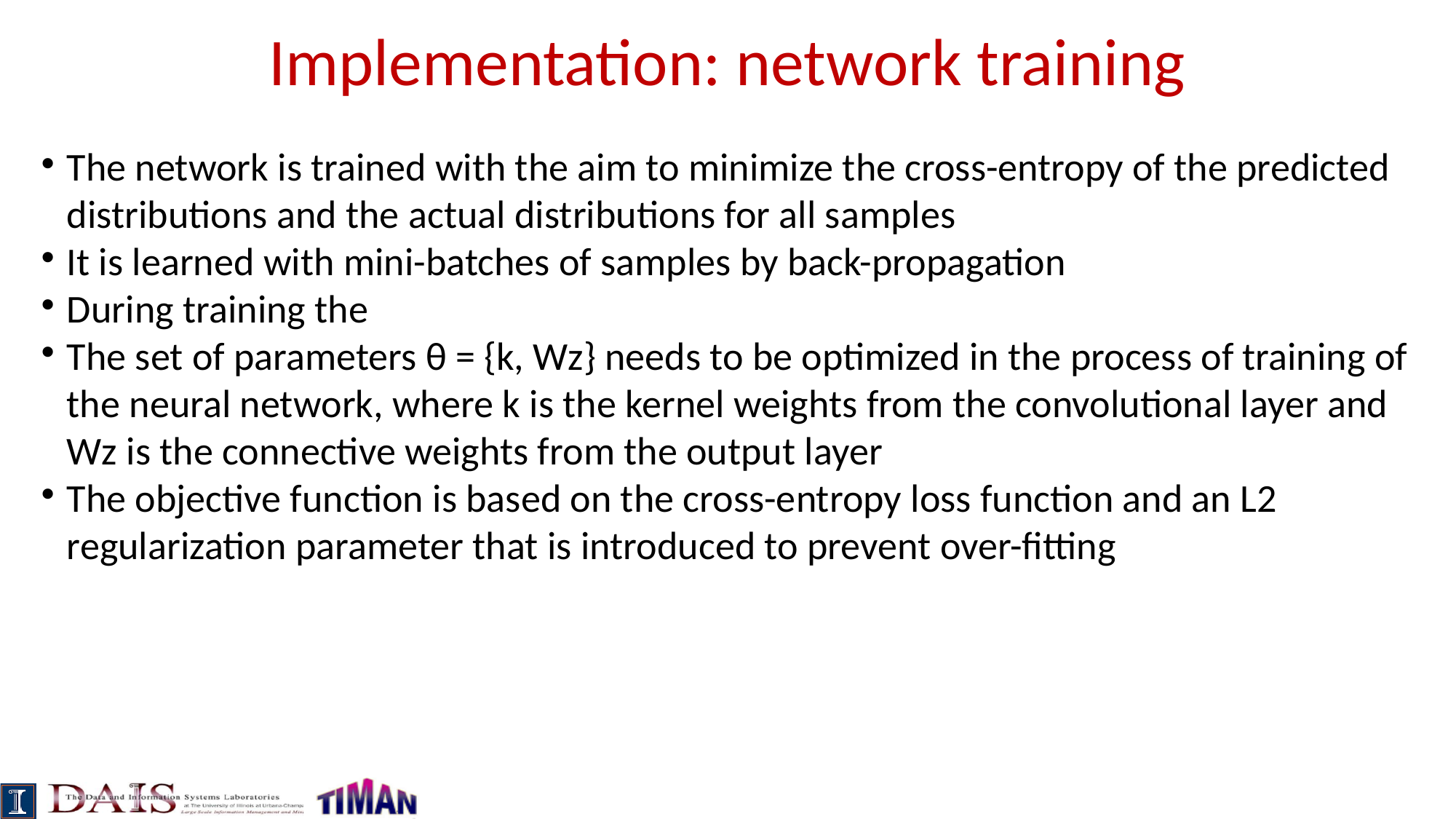

Implementation: network training
The network is trained with the aim to minimize the cross-entropy of the predicted distributions and the actual distributions for all samples
It is learned with mini-batches of samples by back-propagation
During training the
The set of parameters θ = {k, Wz} needs to be optimized in the process of training of the neural network, where k is the kernel weights from the convolutional layer and Wz is the connective weights from the output layer
The objective function is based on the cross-entropy loss function and an L2 regularization parameter that is introduced to prevent over-fitting